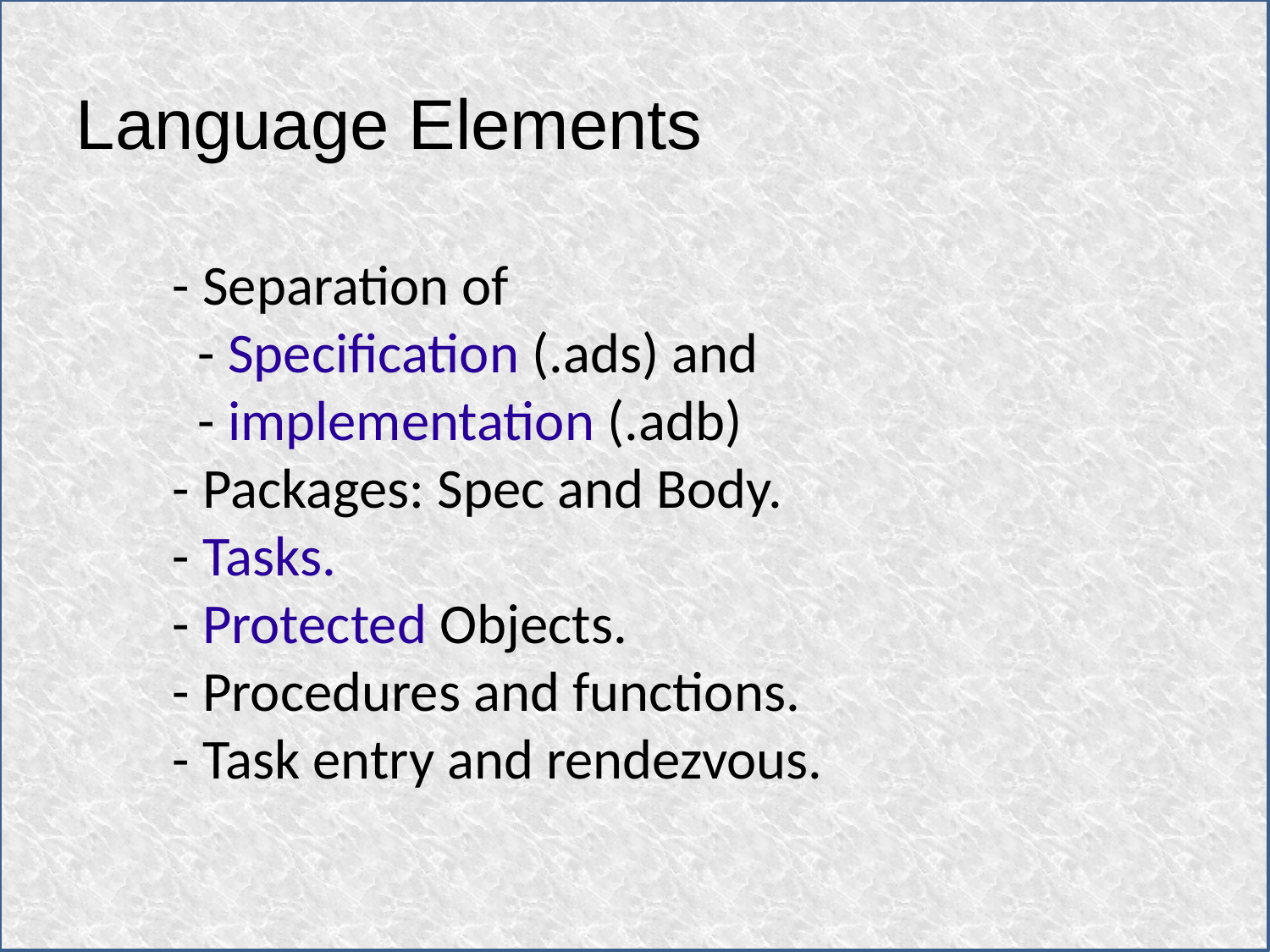

Language Elements
- Separation of
  - Specification (.ads) and
  - implementation (.adb)
- Packages: Spec and Body.
- Tasks.
- Protected Objects.
- Procedures and functions.
- Task entry and rendezvous.